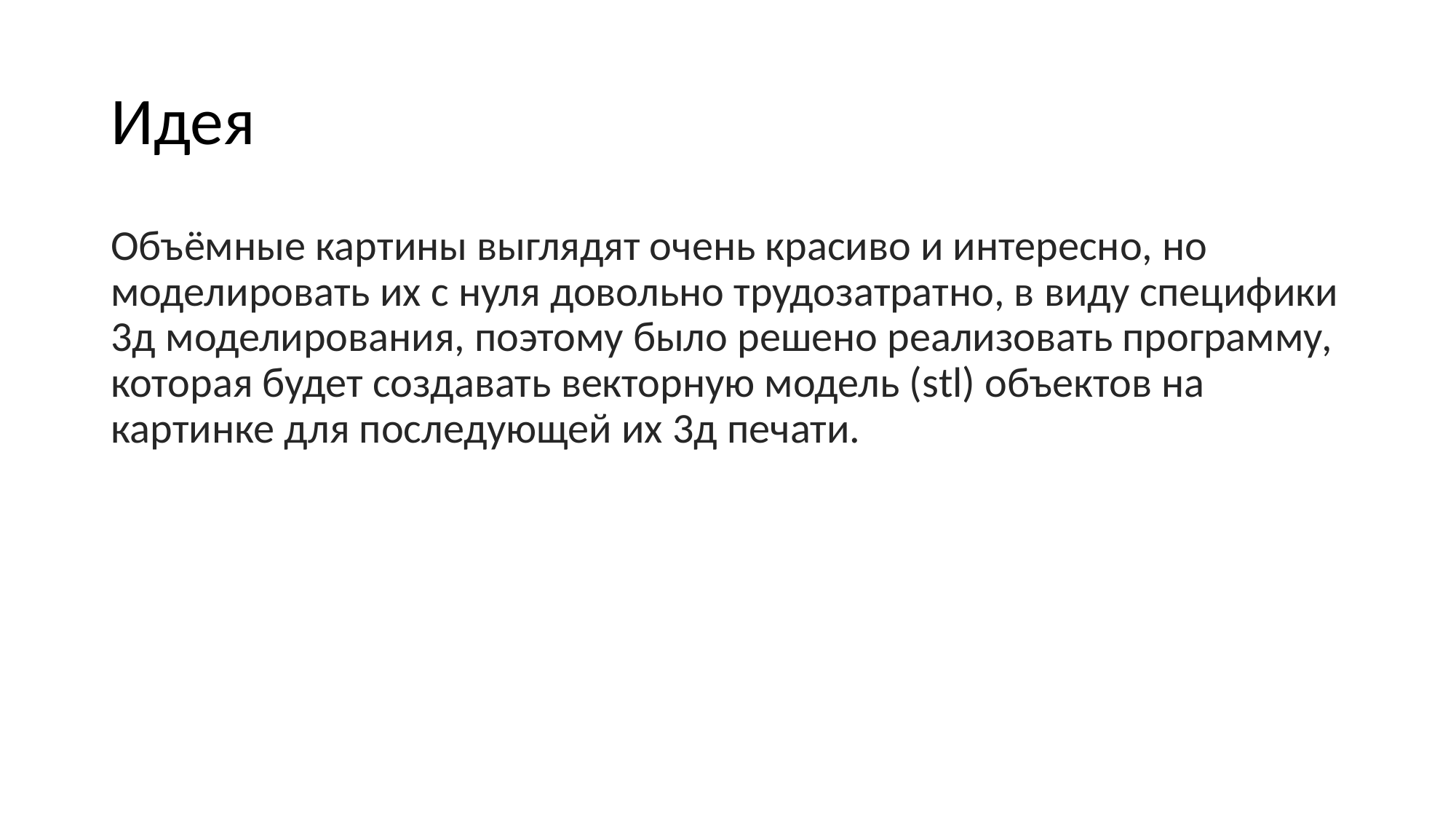

# Идея
Объёмные картины выглядят очень красиво и интересно, но моделировать их с нуля довольно трудозатратно, в виду специфики 3д моделирования, поэтому было решено реализовать программу, которая будет создавать векторную модель (stl) объектов на картинке для последующей их 3д печати.